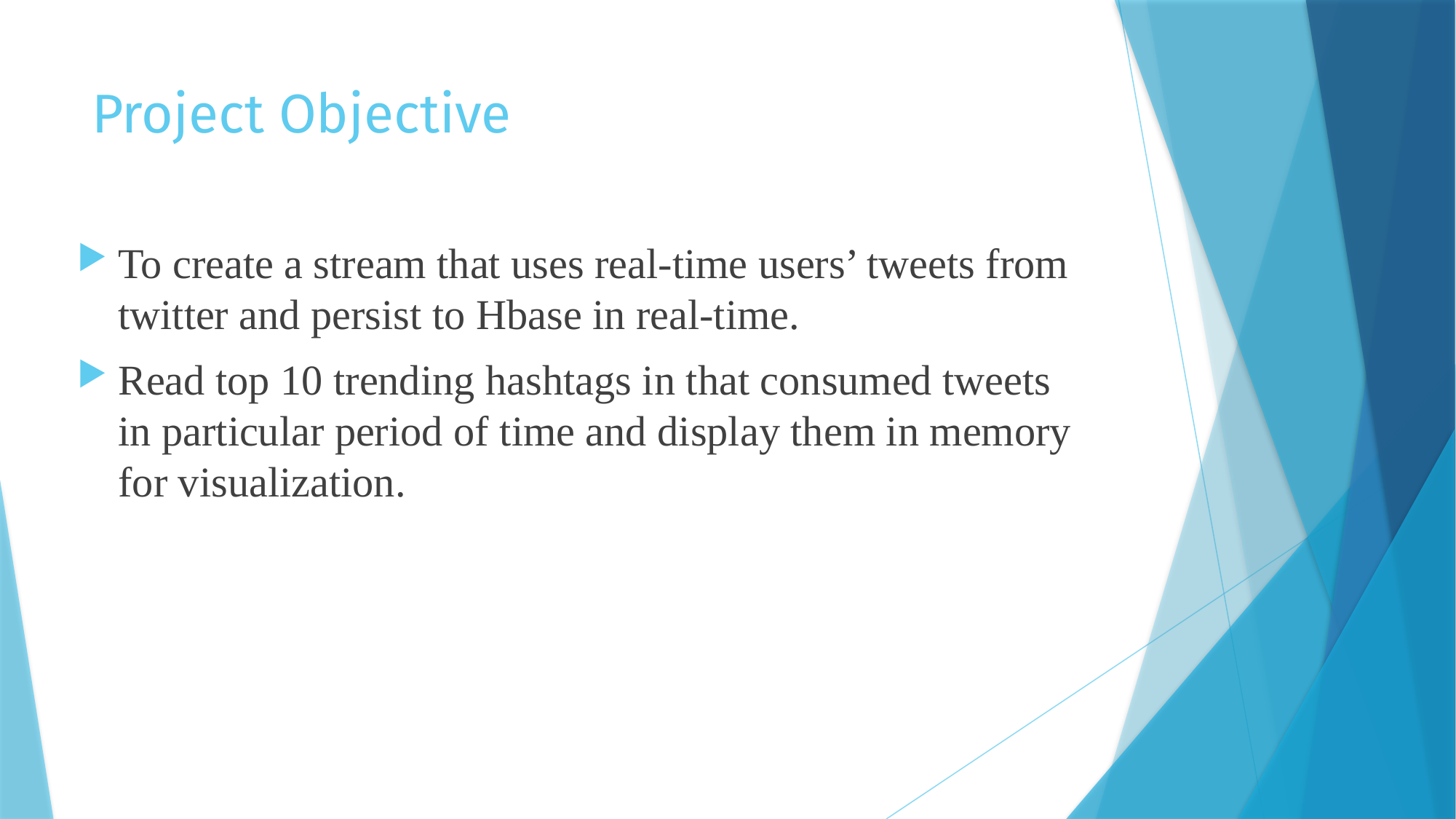

# Project Objective
To create a stream that uses real-time users’ tweets from twitter and persist to Hbase in real-time.
Read top 10 trending hashtags in that consumed tweets in particular period of time and display them in memory for visualization.